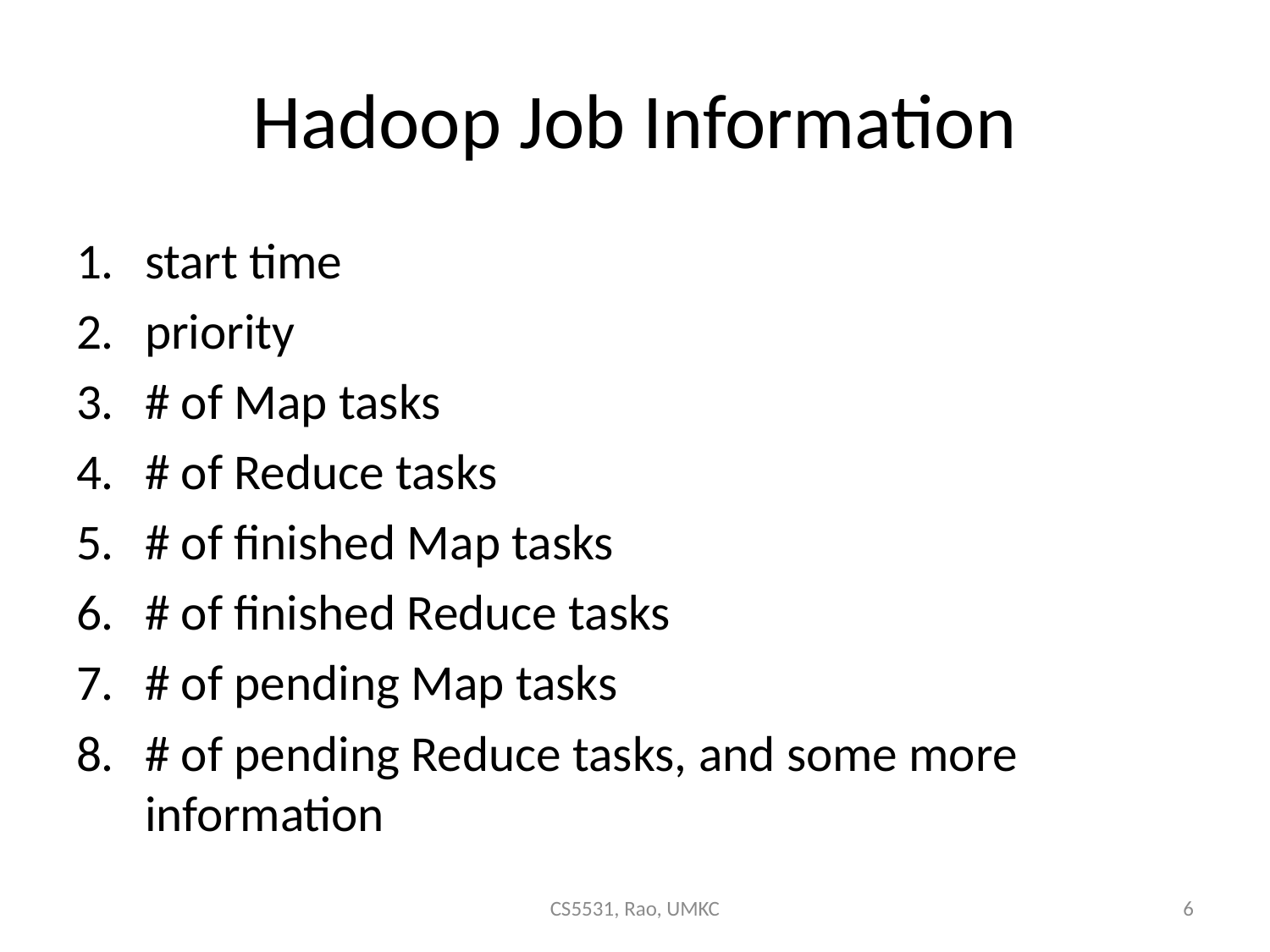

# Hadoop Job Information
start time
priority
# of Map tasks
# of Reduce tasks
# of finished Map tasks
# of finished Reduce tasks
# of pending Map tasks
# of pending Reduce tasks, and some more information

CS5531, Rao, UMKC
6